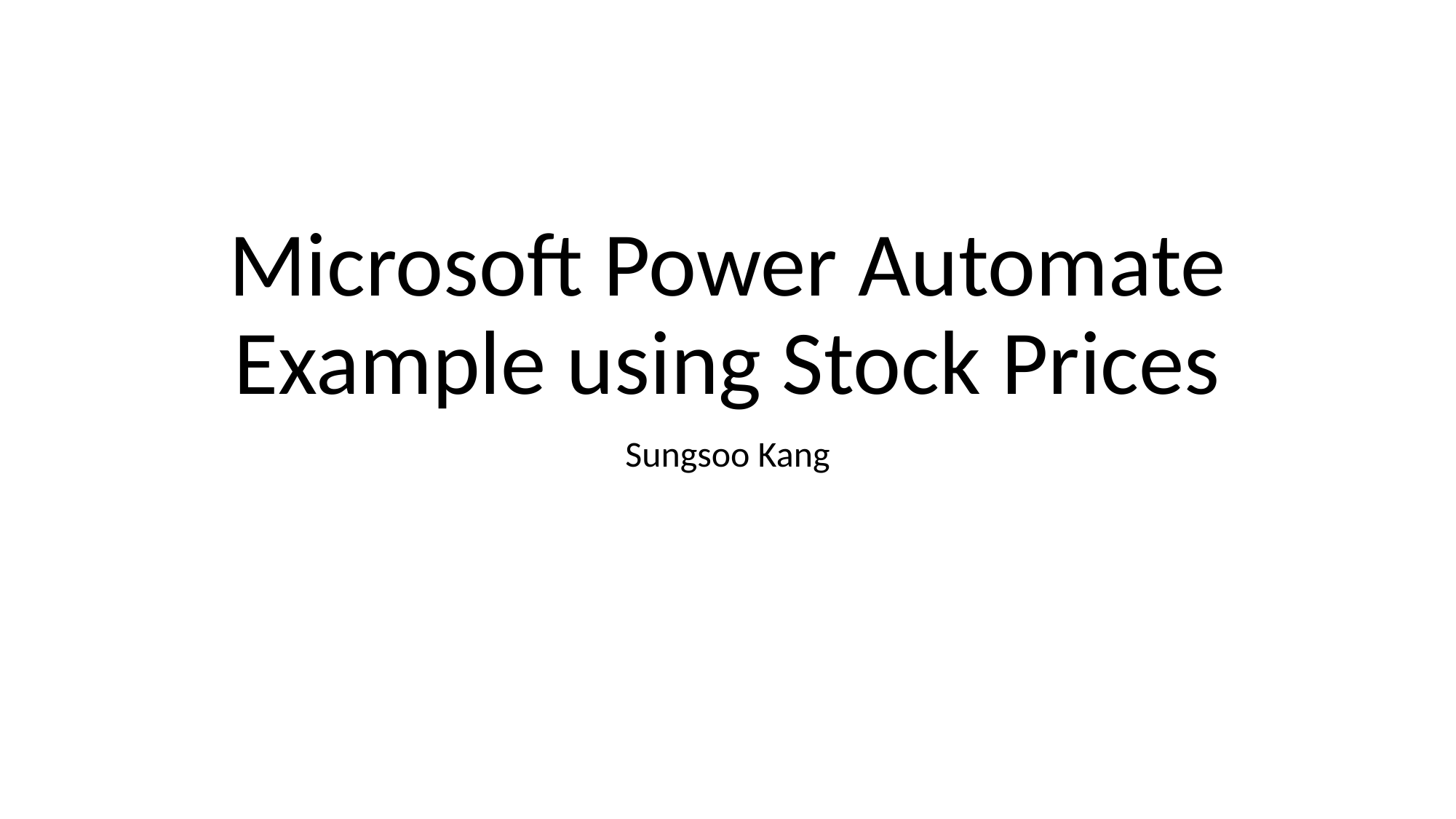

# Microsoft Power Automate Example using Stock Prices
Sungsoo Kang